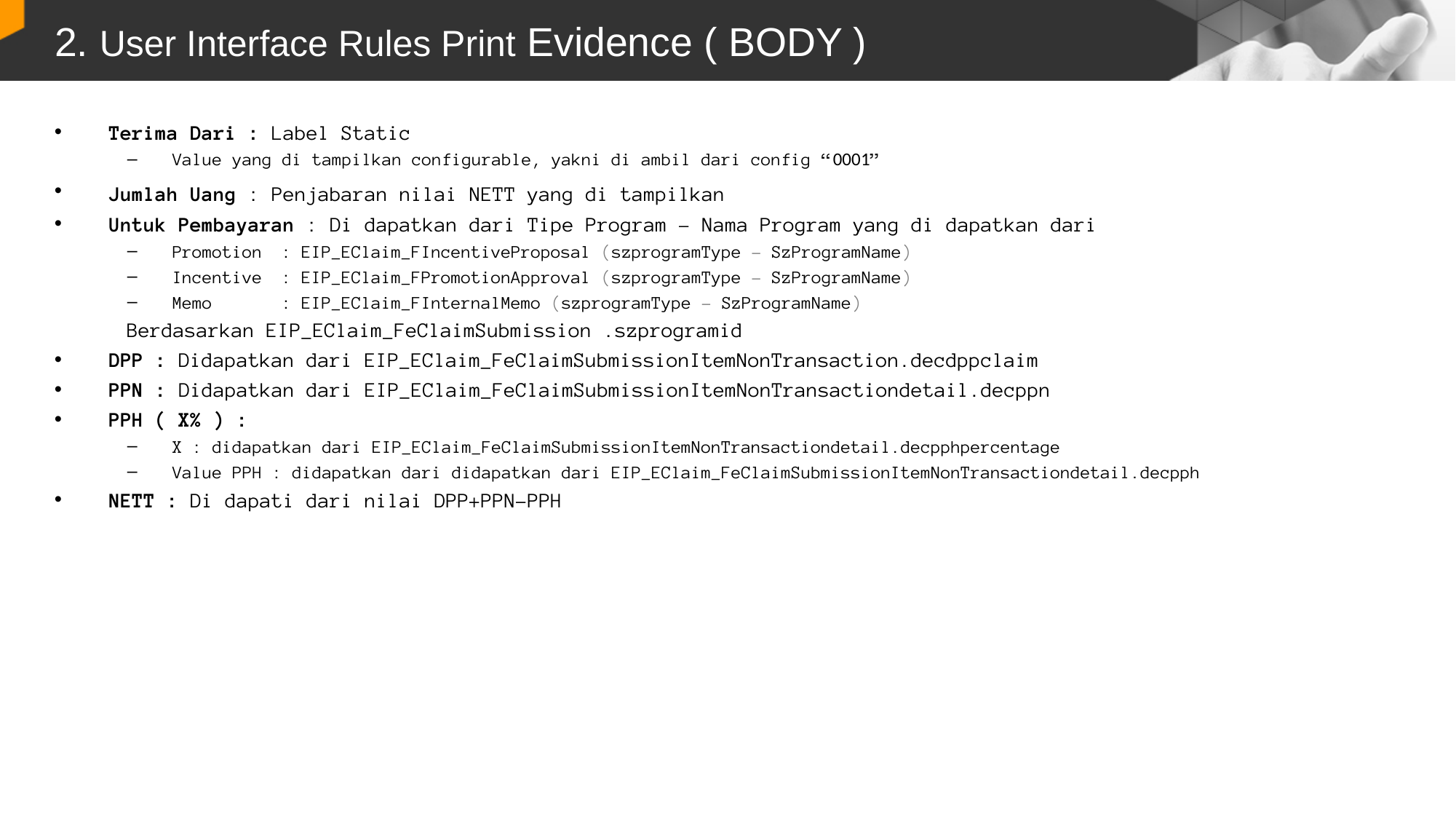

# 2. User Interface Rules Print Evidence ( BODY )
Terima Dari : Label Static
Value yang di tampilkan configurable, yakni di ambil dari config “0001”
Jumlah Uang : Penjabaran nilai NETT yang di tampilkan
Untuk Pembayaran : Di dapatkan dari Tipe Program – Nama Program yang di dapatkan dari
Promotion 	: EIP_EClaim_FIncentiveProposal (szprogramType - SzProgramName)
Incentive 	: EIP_EClaim_FPromotionApproval (szprogramType - SzProgramName)
Memo 	: EIP_EClaim_FInternalMemo (szprogramType - SzProgramName)
Berdasarkan EIP_EClaim_FeClaimSubmission .szprogramid
DPP : Didapatkan dari EIP_EClaim_FeClaimSubmissionItemNonTransaction.decdppclaim
PPN : Didapatkan dari EIP_EClaim_FeClaimSubmissionItemNonTransactiondetail.decppn
PPH ( X% ) :
X : didapatkan dari EIP_EClaim_FeClaimSubmissionItemNonTransactiondetail.decpphpercentage
Value PPH : didapatkan dari didapatkan dari EIP_EClaim_FeClaimSubmissionItemNonTransactiondetail.decpph
NETT : Di dapati dari nilai DPP+PPN-PPH